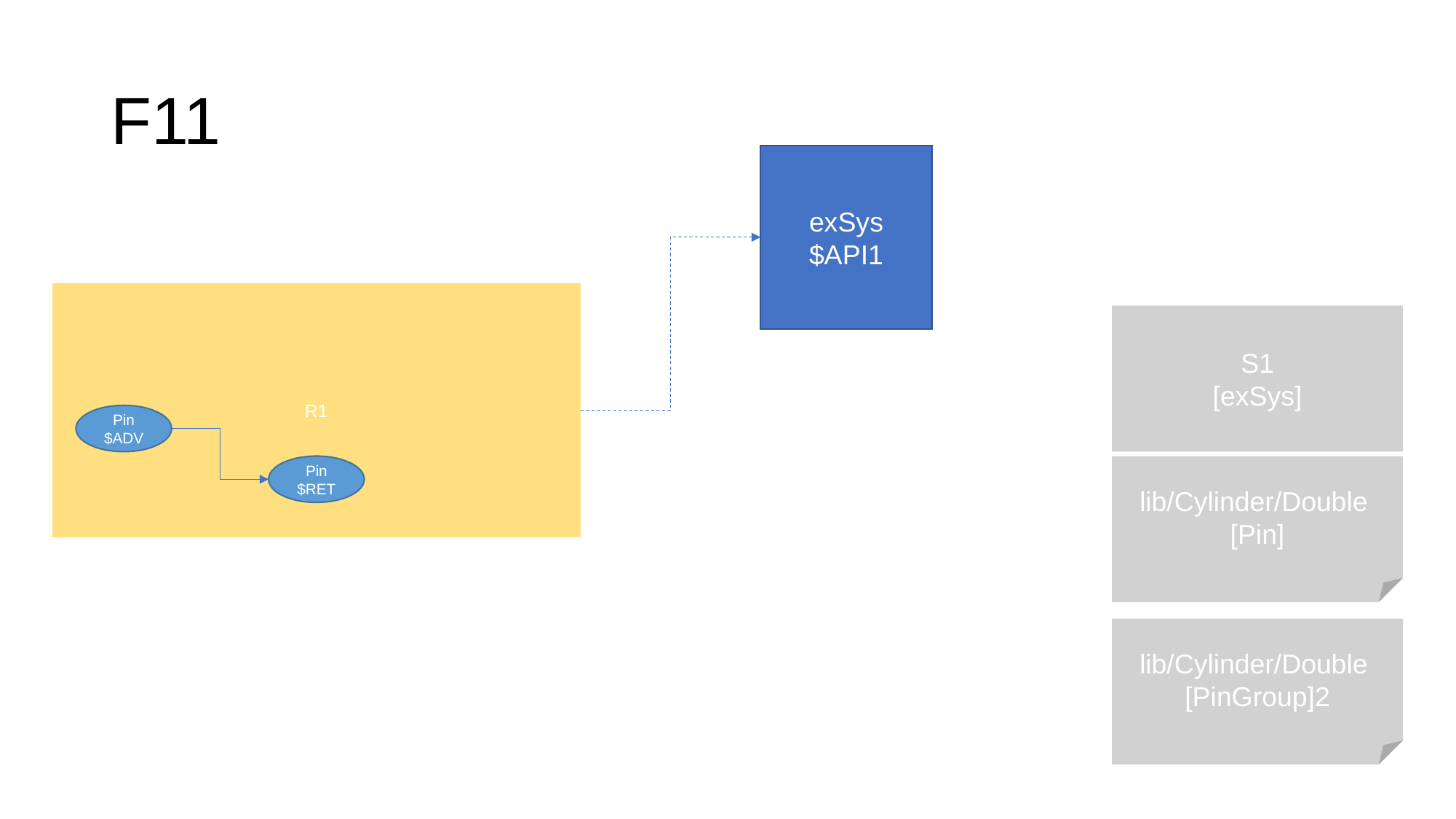

# F11
exSys
$API1
R1
Pin
$ADV
Pin
$RET
S1
[exSys]
lib/Cylinder/Double
[Pin]
lib/Cylinder/Double
[PinGroup]2